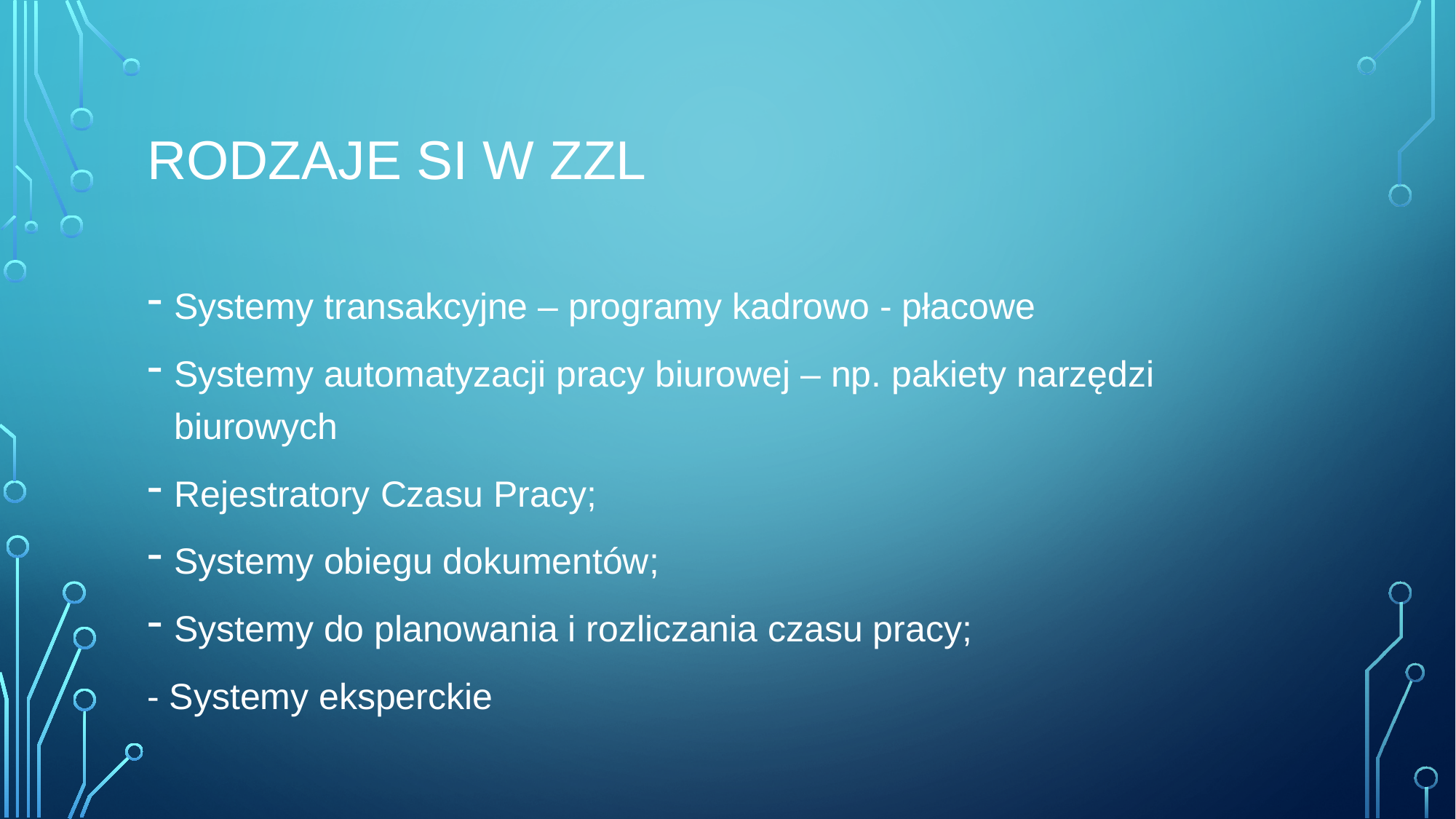

# Rodzaje SI w ZZL
Systemy transakcyjne – programy kadrowo - płacowe
Systemy automatyzacji pracy biurowej – np. pakiety narzędzi biurowych
Rejestratory Czasu Pracy;
Systemy obiegu dokumentów;
Systemy do planowania i rozliczania czasu pracy;
- Systemy eksperckie